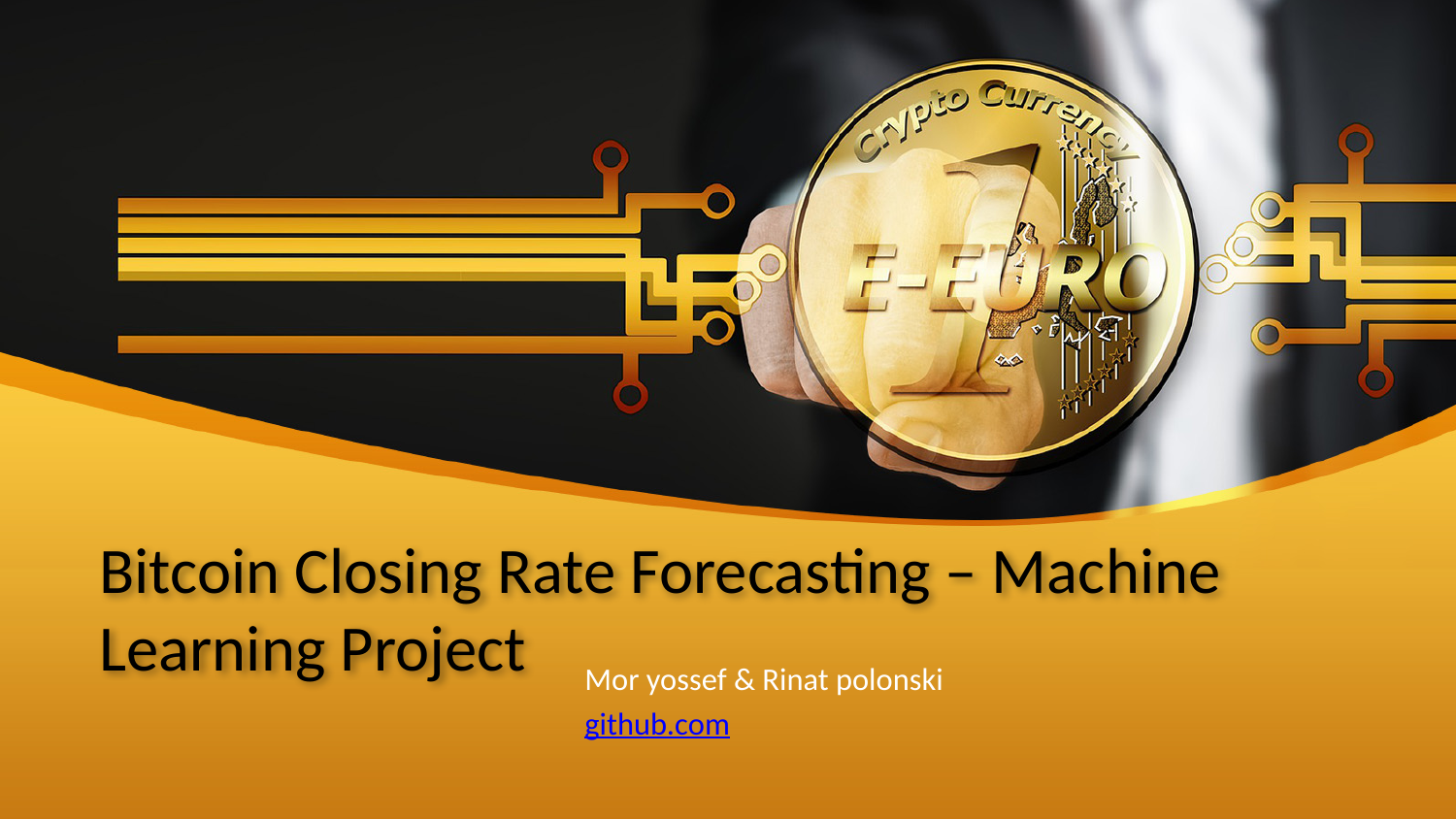

# Bitcoin Closing Rate Forecasting – Machine Learning Project
Mor yossef & Rinat polonski
github.com